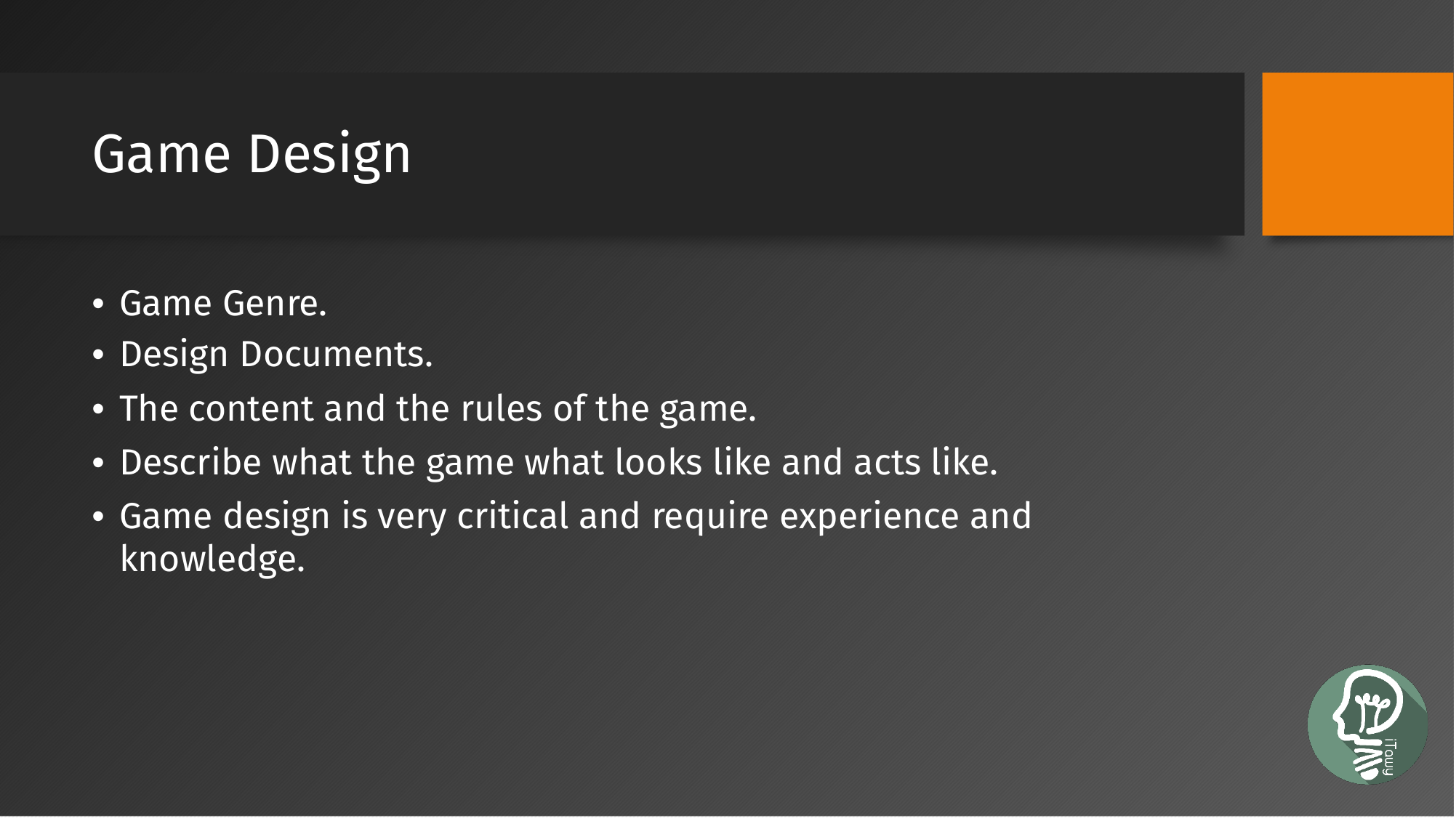

Game Design

• Game Genre.
• Design Documents.
• The content and the rules of the game.
• Describe what the game what looks like and acts like.
• Game design is very critical and require experience and
knowledge.